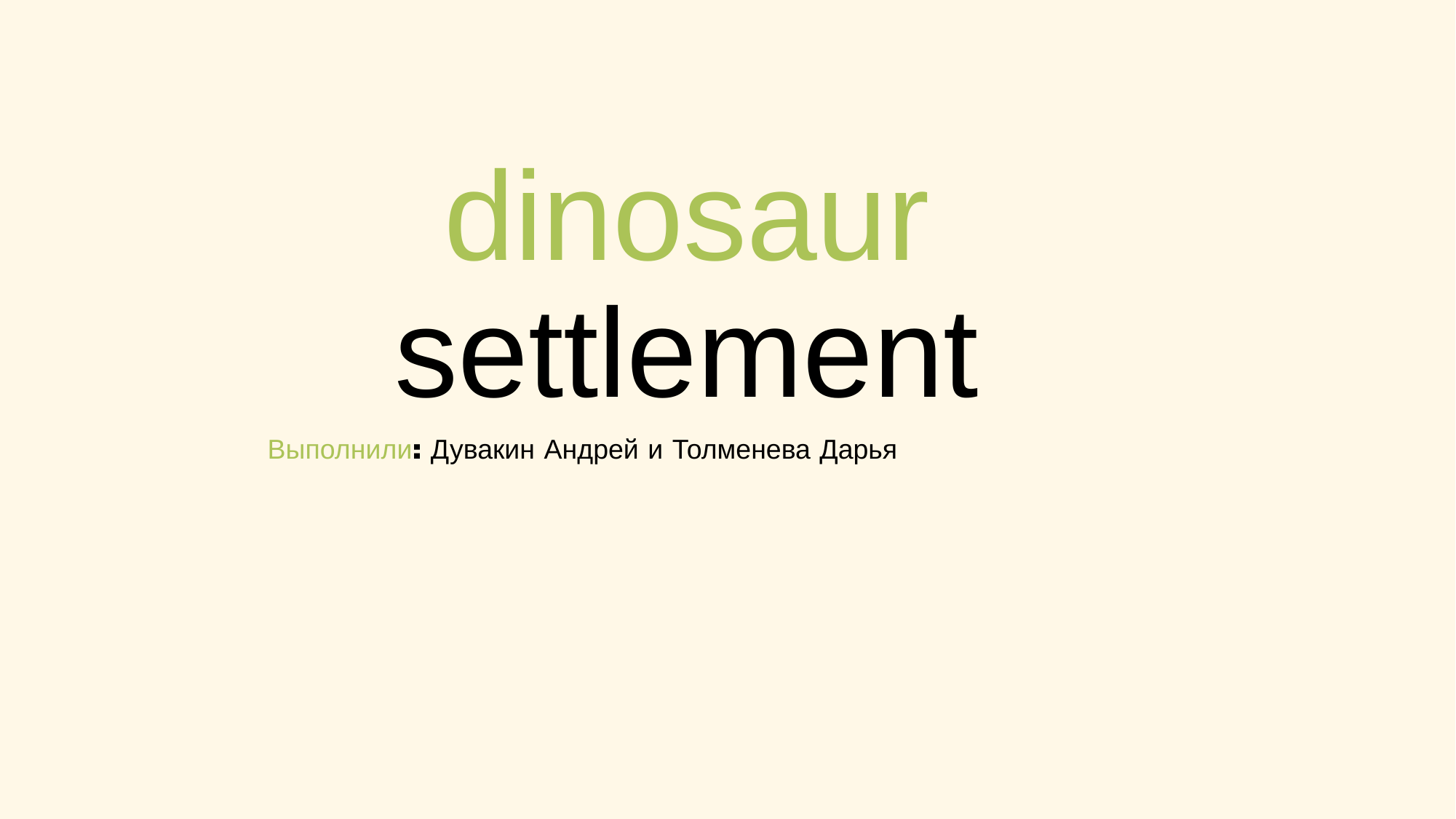

# dinosaur settlement
Выполнили: Дувакин Андрей и Толменева Дарья